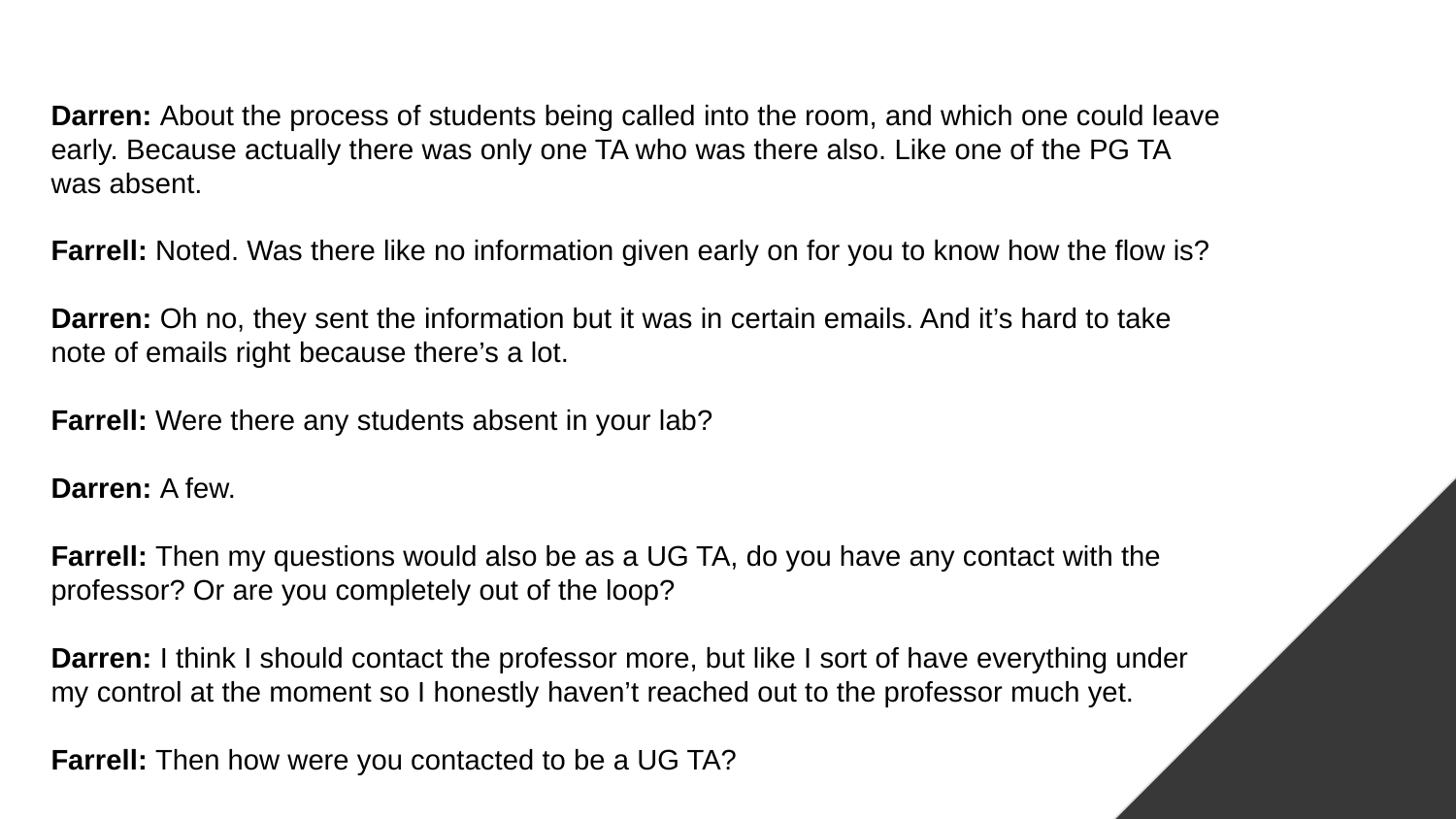

Darren: About the process of students being called into the room, and which one could leave early. Because actually there was only one TA who was there also. Like one of the PG TA was absent.

Farrell: Noted. Was there like no information given early on for you to know how the flow is?

Darren: Oh no, they sent the information but it was in certain emails. And it’s hard to take note of emails right because there’s a lot.

Farrell: Were there any students absent in your lab?

Darren: A few.

Farrell: Then my questions would also be as a UG TA, do you have any contact with the professor? Or are you completely out of the loop?

Darren: I think I should contact the professor more, but like I sort of have everything under my control at the moment so I honestly haven’t reached out to the professor much yet.

Farrell: Then how were you contacted to be a UG TA?